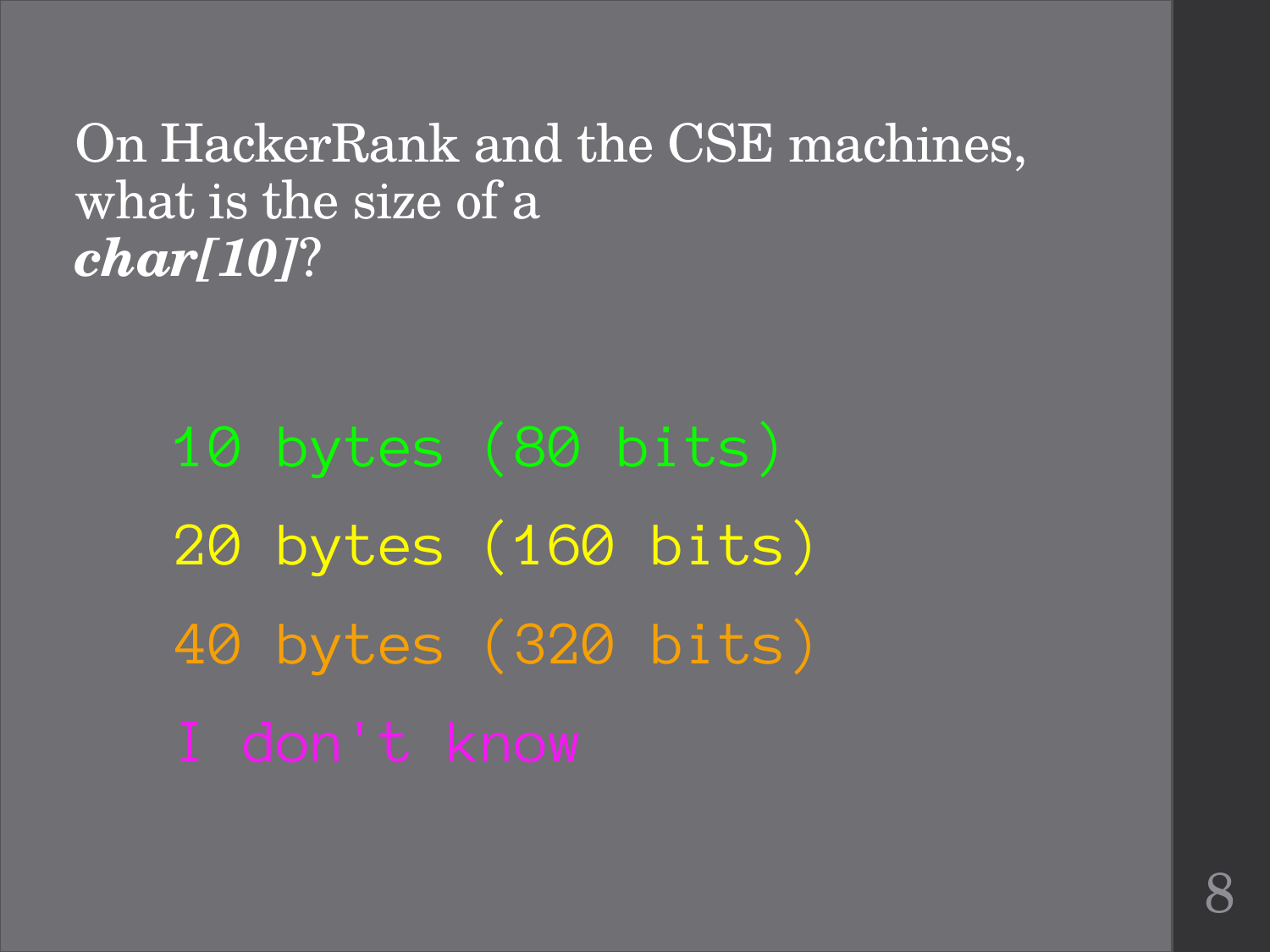

# On HackerRank and the CSE machines, what is the size of a char[10]?
10 bytes (80 bits)
20 bytes (160 bits)
40 bytes (320 bits)
I don't know
8